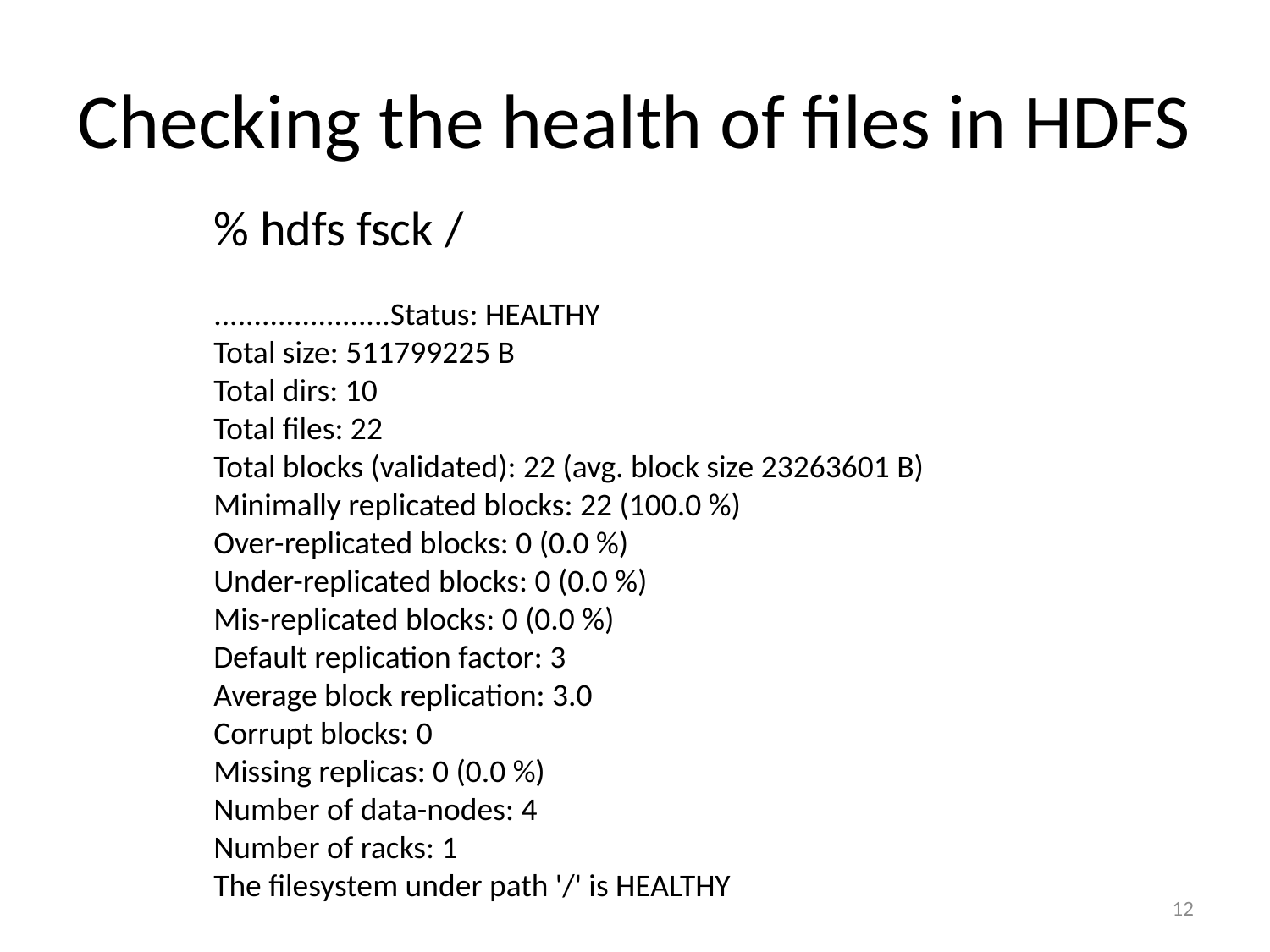

# Checking the health of files in HDFS
% hdfs fsck /

......................Status: HEALTHY
Total size: 511799225 B
Total dirs: 10
Total files: 22
Total blocks (validated): 22 (avg. block size 23263601 B)
Minimally replicated blocks: 22 (100.0 %)
Over-replicated blocks: 0 (0.0 %)
Under-replicated blocks: 0 (0.0 %)
Mis-replicated blocks: 0 (0.0 %)
Default replication factor: 3
Average block replication: 3.0
Corrupt blocks: 0
Missing replicas: 0 (0.0 %)
Number of data-nodes: 4
Number of racks: 1
The filesystem under path '/' is HEALTHY
12